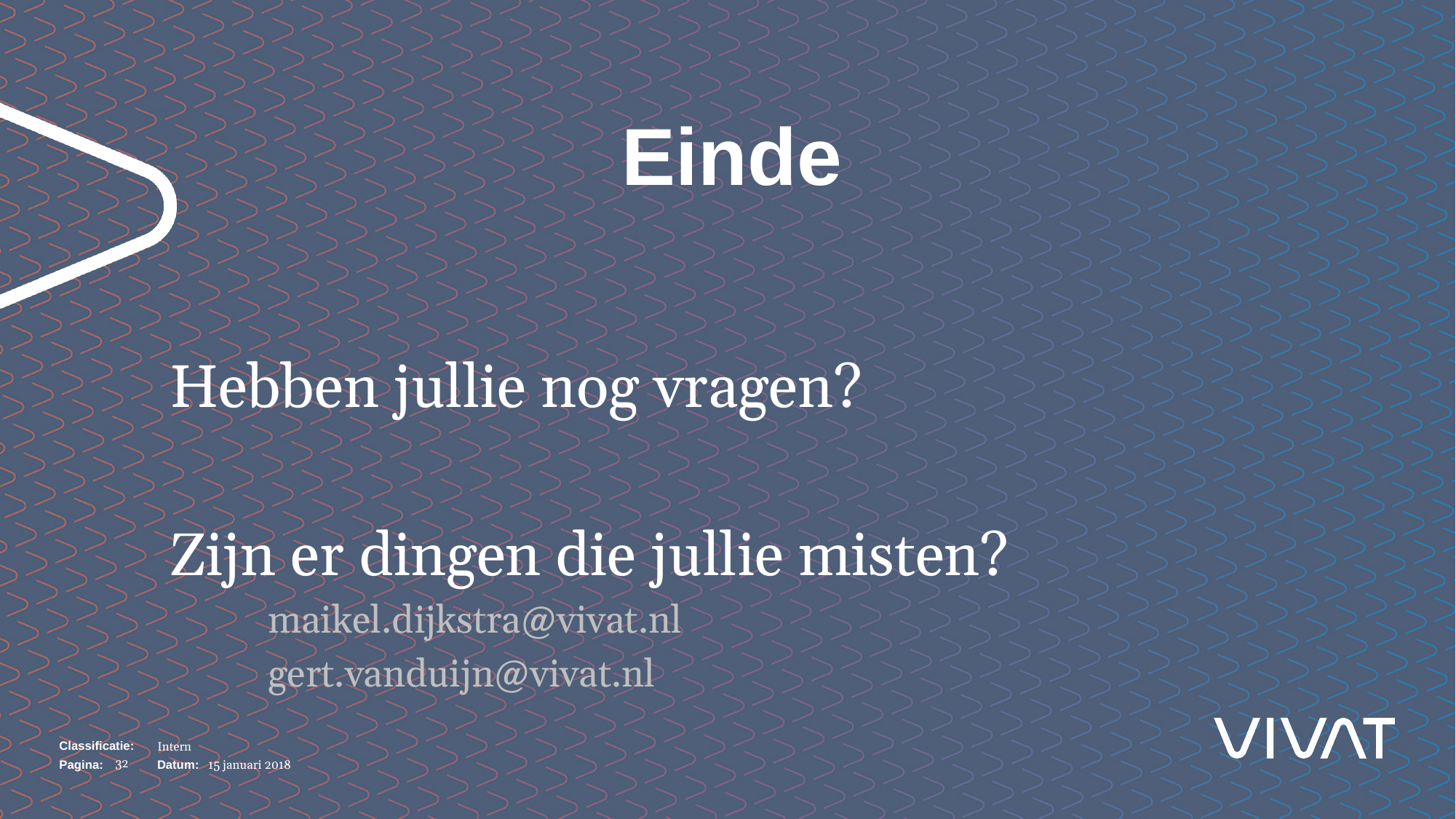

# Einde
Hebben jullie nog vragen?

Zijn er dingen die jullie misten?
	maikel.dijkstra@vivat.nl
	gert.vanduijn@vivat.nl

32
15 januari 2018